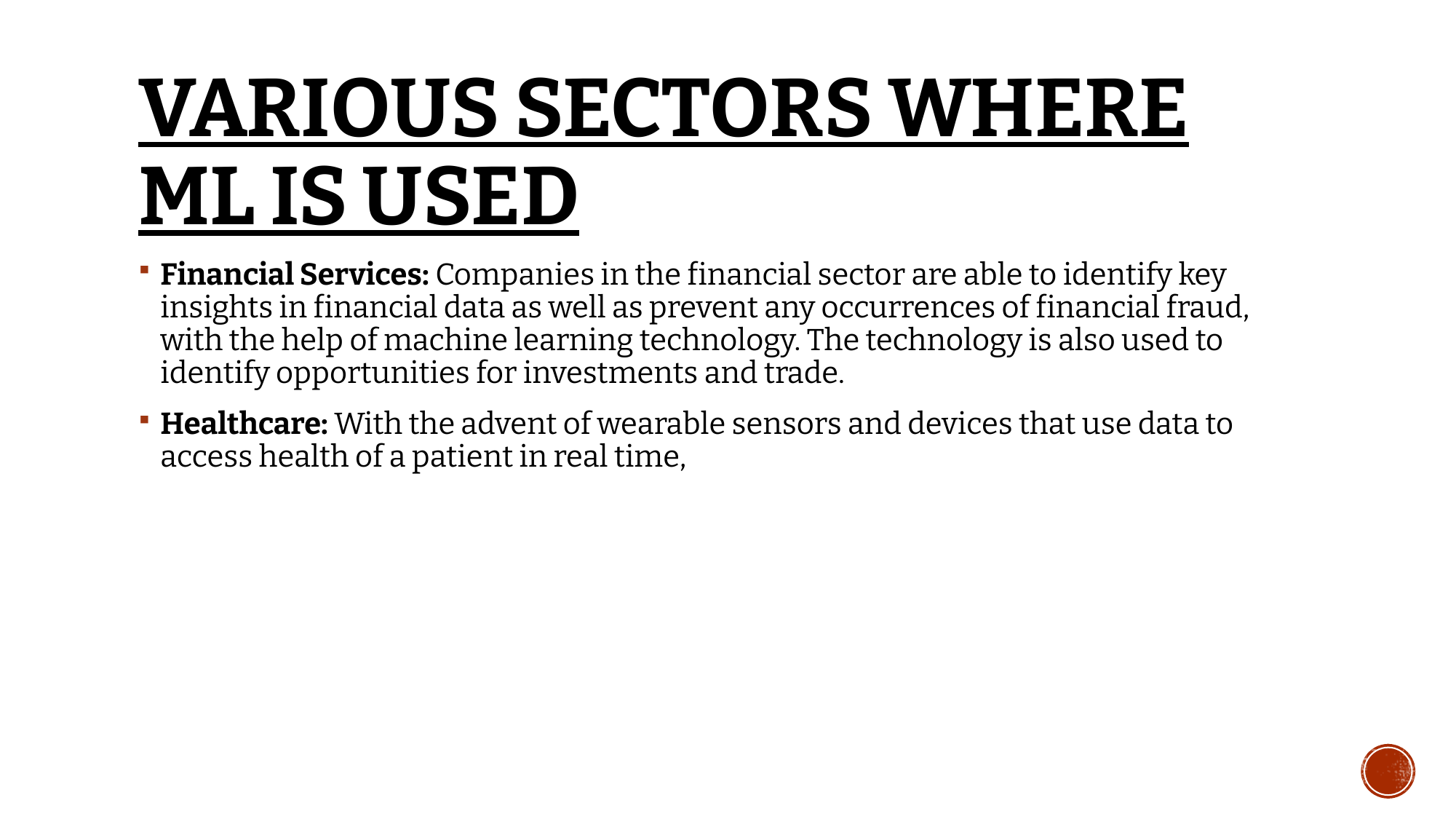

# Various Sectors where ML is used
Financial Services: Companies in the financial sector are able to identify key insights in financial data as well as prevent any occurrences of financial fraud, with the help of machine learning technology. The technology is also used to identify opportunities for investments and trade.
Healthcare: With the advent of wearable sensors and devices that use data to access health of a patient in real time,